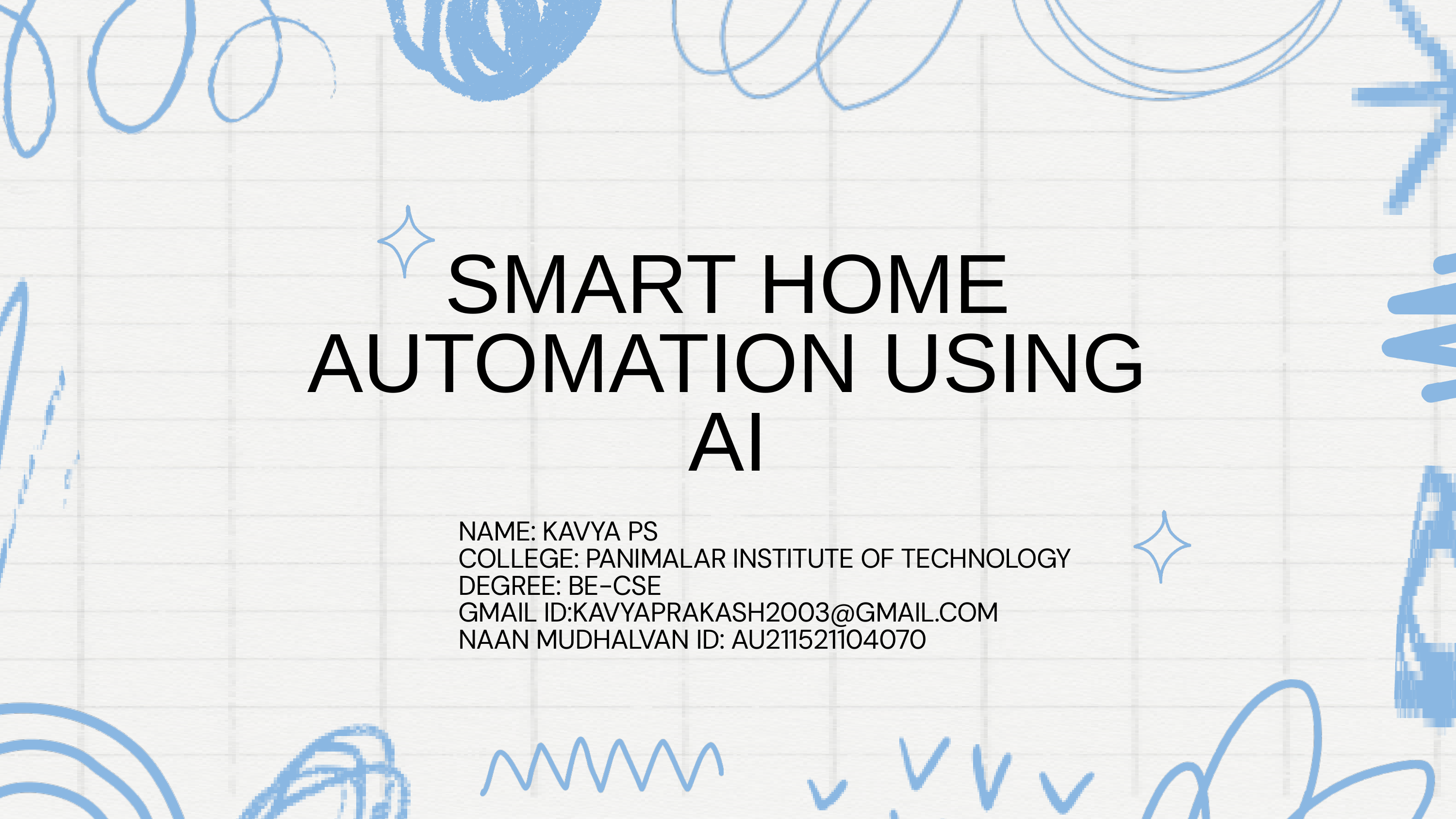

SMART HOME AUTOMATION USING AI

NAME: KAVYA PS
COLLEGE: PANIMALAR INSTITUTE OF TECHNOLOGY
DEGREE: BE-CSE
GMAIL ID:KAVYAPRAKASH2003@GMAIL.COM
NAAN MUDHALVAN ID: AU211521104070